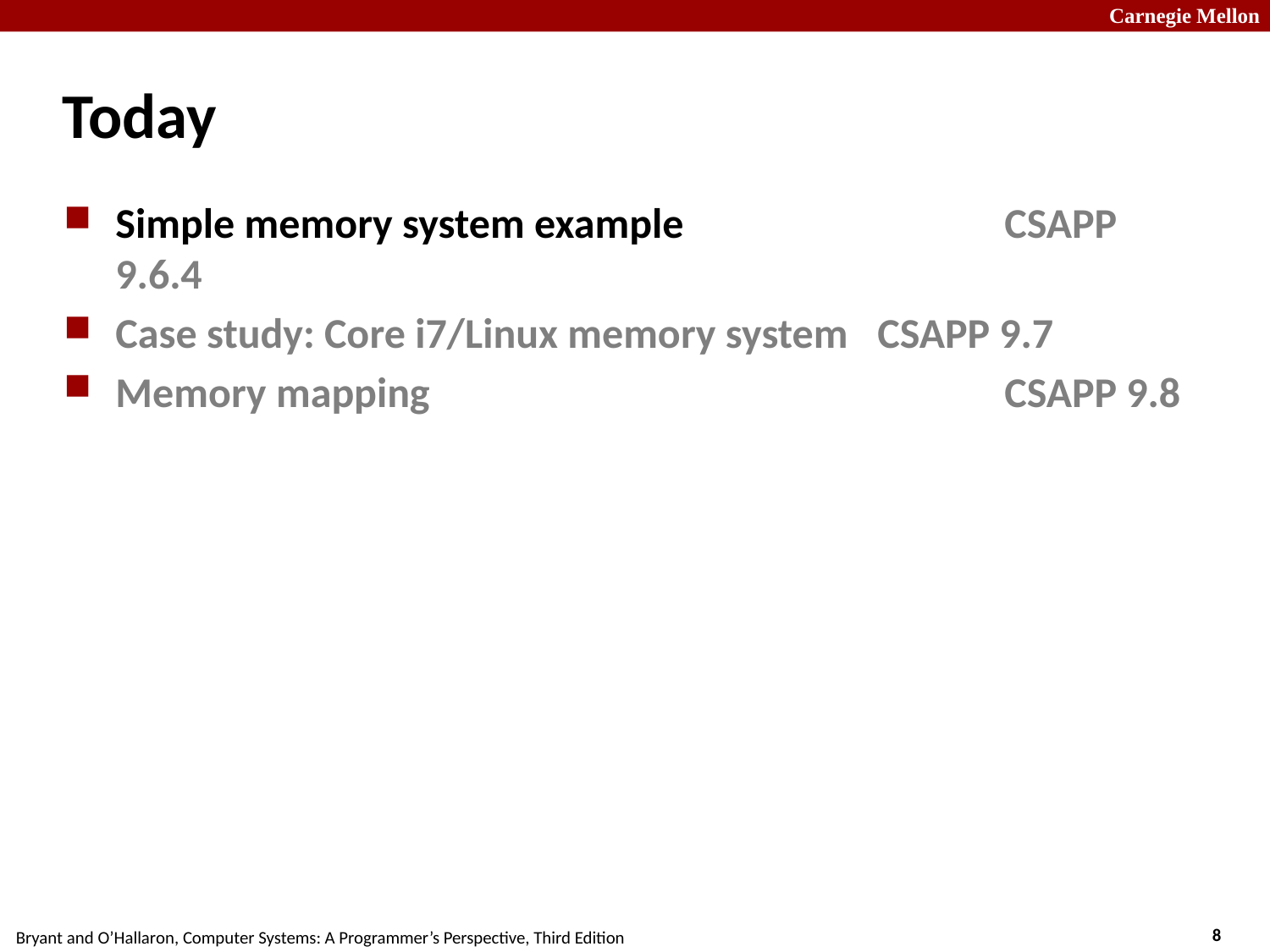

# Today
Simple memory system example			CSAPP 9.6.4
Case study: Core i7/Linux memory system	CSAPP 9.7
Memory mapping					CSAPP 9.8